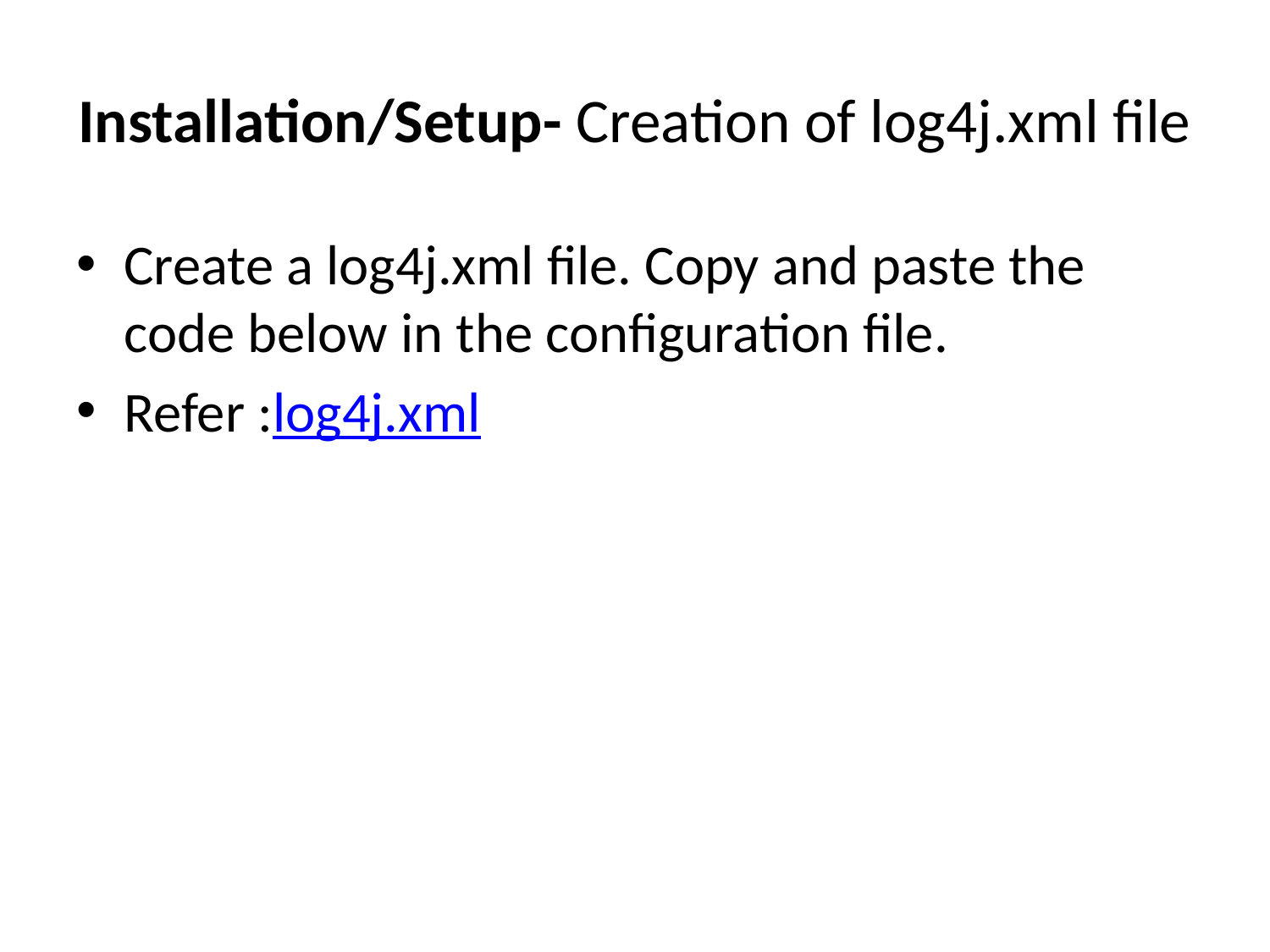

# Installation/Setup- Creation of log4j.xml file
Create a log4j.xml file. Copy and paste the code below in the configuration file.
Refer :log4j.xml